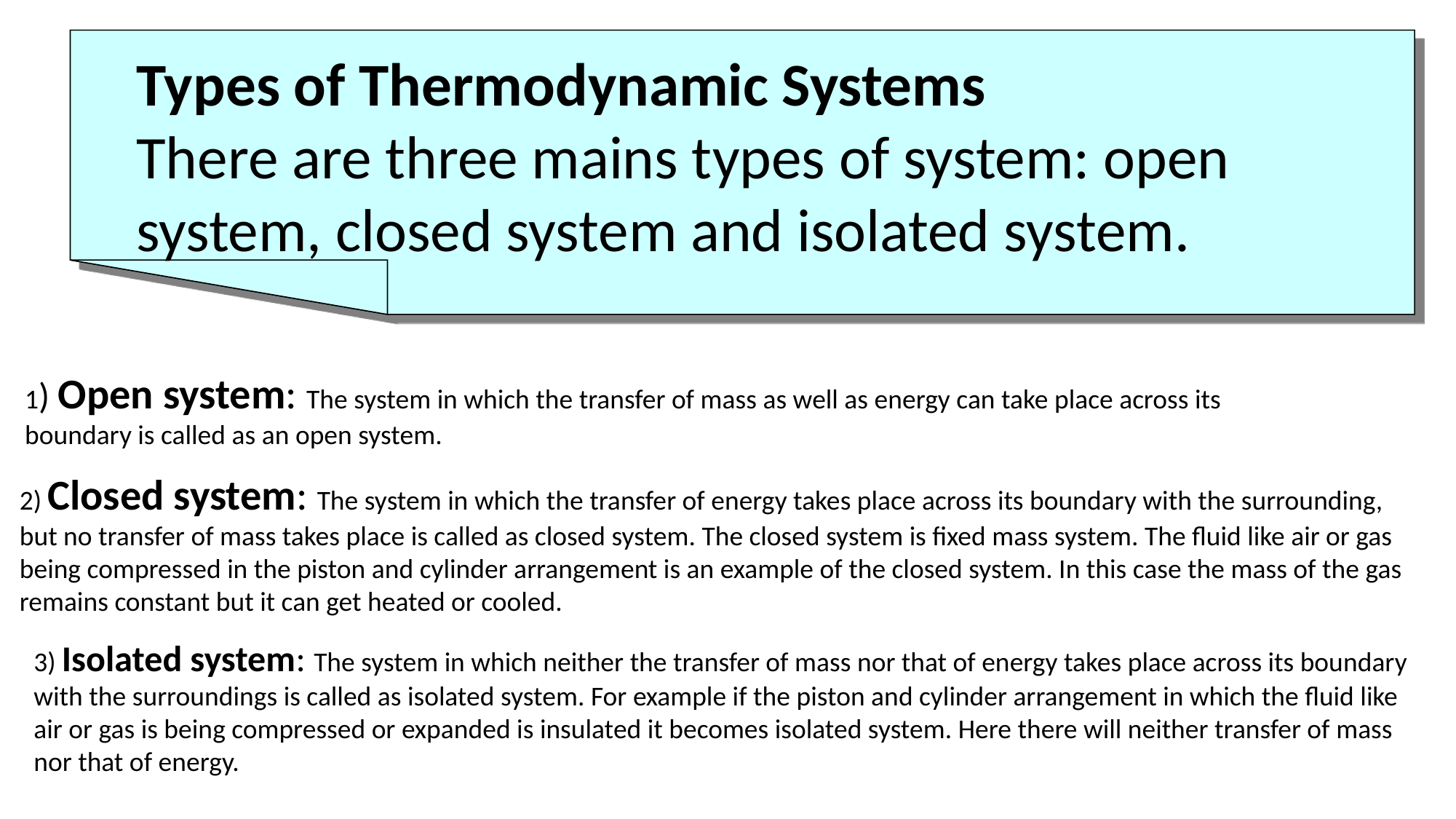

Types of Thermodynamic Systems
There are three mains types of system: open system, closed system and isolated system.

1) Open system: The system in which the transfer of mass as well as energy can take place across its boundary is called as an open system.
2) Closed system: The system in which the transfer of energy takes place across its boundary with the surrounding, but no transfer of mass takes place is called as closed system. The closed system is fixed mass system. The fluid like air or gas being compressed in the piston and cylinder arrangement is an example of the closed system. In this case the mass of the gas remains constant but it can get heated or cooled.
3) Isolated system: The system in which neither the transfer of mass nor that of energy takes place across its boundary with the surroundings is called as isolated system. For example if the piston and cylinder arrangement in which the fluid like air or gas is being compressed or expanded is insulated it becomes isolated system. Here there will neither transfer of mass nor that of energy.